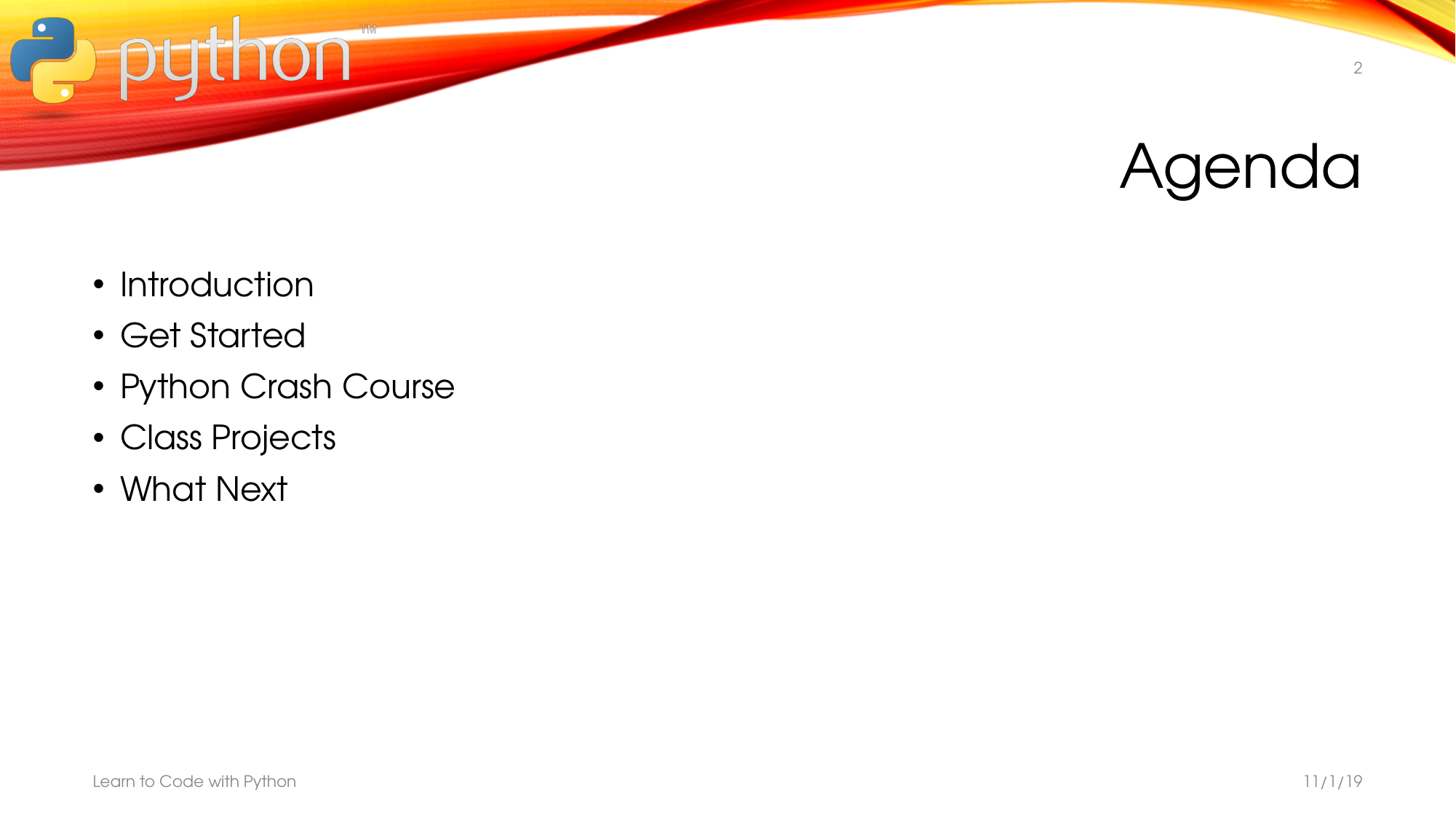

2
# Agenda
Introduction
Get Started
Python Crash Course
Class Projects
What Next

Learn to Code with Python
11/1/19